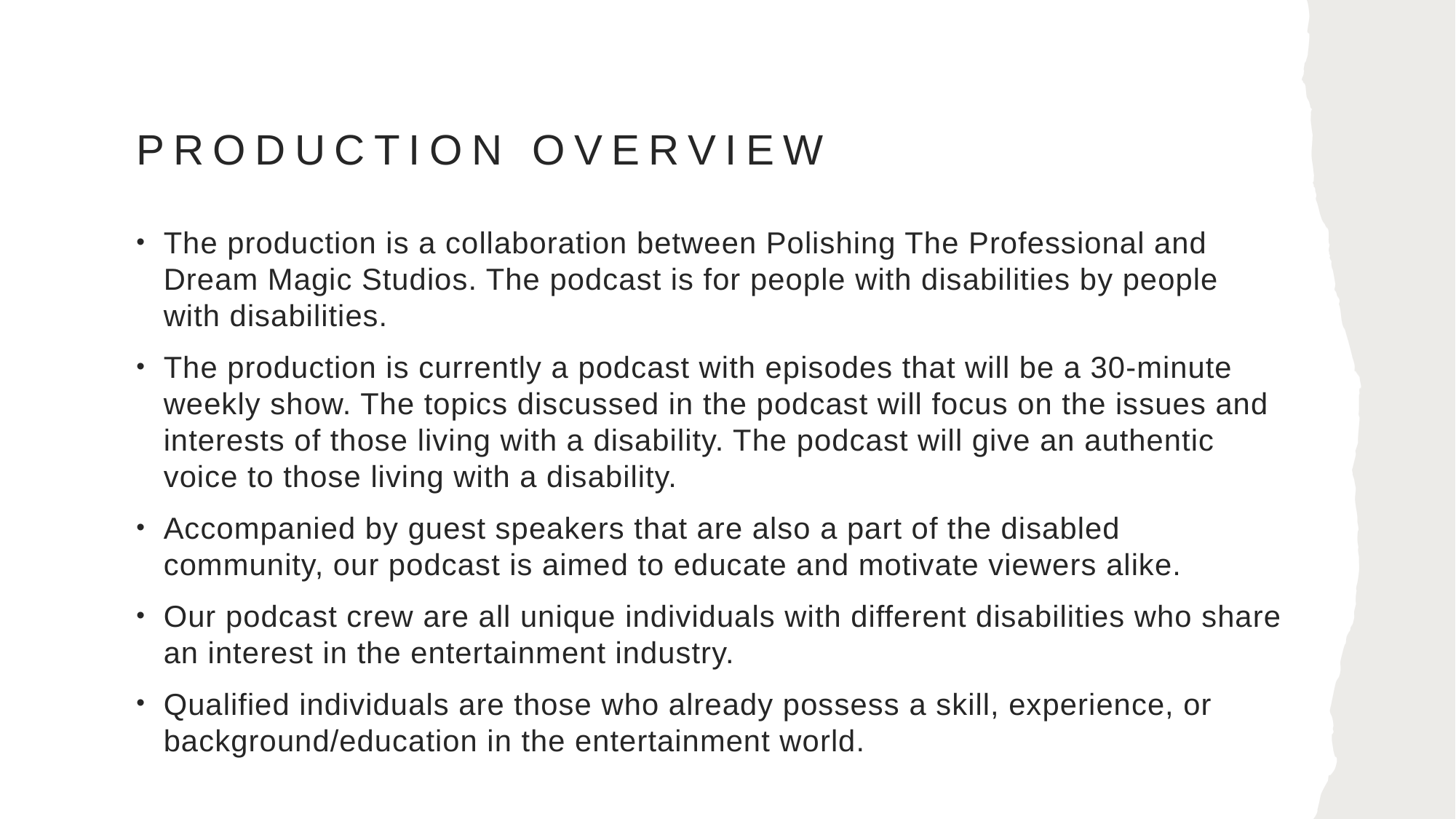

# Production overview
The production is a collaboration between Polishing The Professional and Dream Magic Studios. The podcast is for people with disabilities by people with disabilities.
The production is currently a podcast with episodes that will be a 30-minute weekly show. The topics discussed in the podcast will focus on the issues and interests of those living with a disability. The podcast will give an authentic voice to those living with a disability.
Accompanied by guest speakers that are also a part of the disabled community, our podcast is aimed to educate and motivate viewers alike.
Our podcast crew are all unique individuals with different disabilities who share an interest in the entertainment industry.
Qualified individuals are those who already possess a skill, experience, or background/education in the entertainment world.